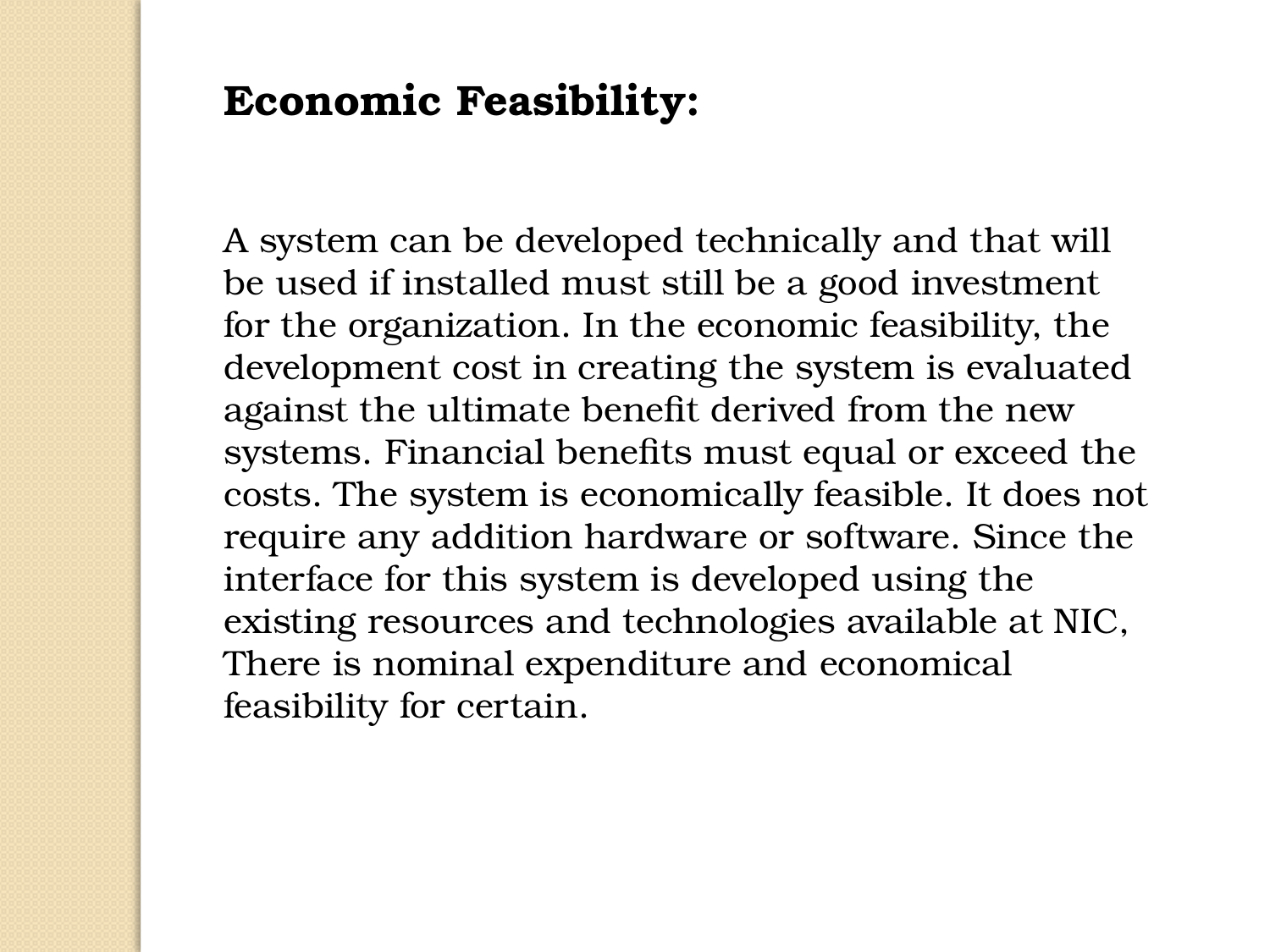

Economic Feasibility:

A system can be developed technically and that will be used if installed must still be a good investment for the organization. In the economic feasibility, the development cost in creating the system is evaluated against the ultimate benefit derived from the new systems. Financial benefits must equal or exceed the costs. The system is economically feasible. It does not require any addition hardware or software. Since the interface for this system is developed using the existing resources and technologies available at NIC, There is nominal expenditure and economical feasibility for certain.